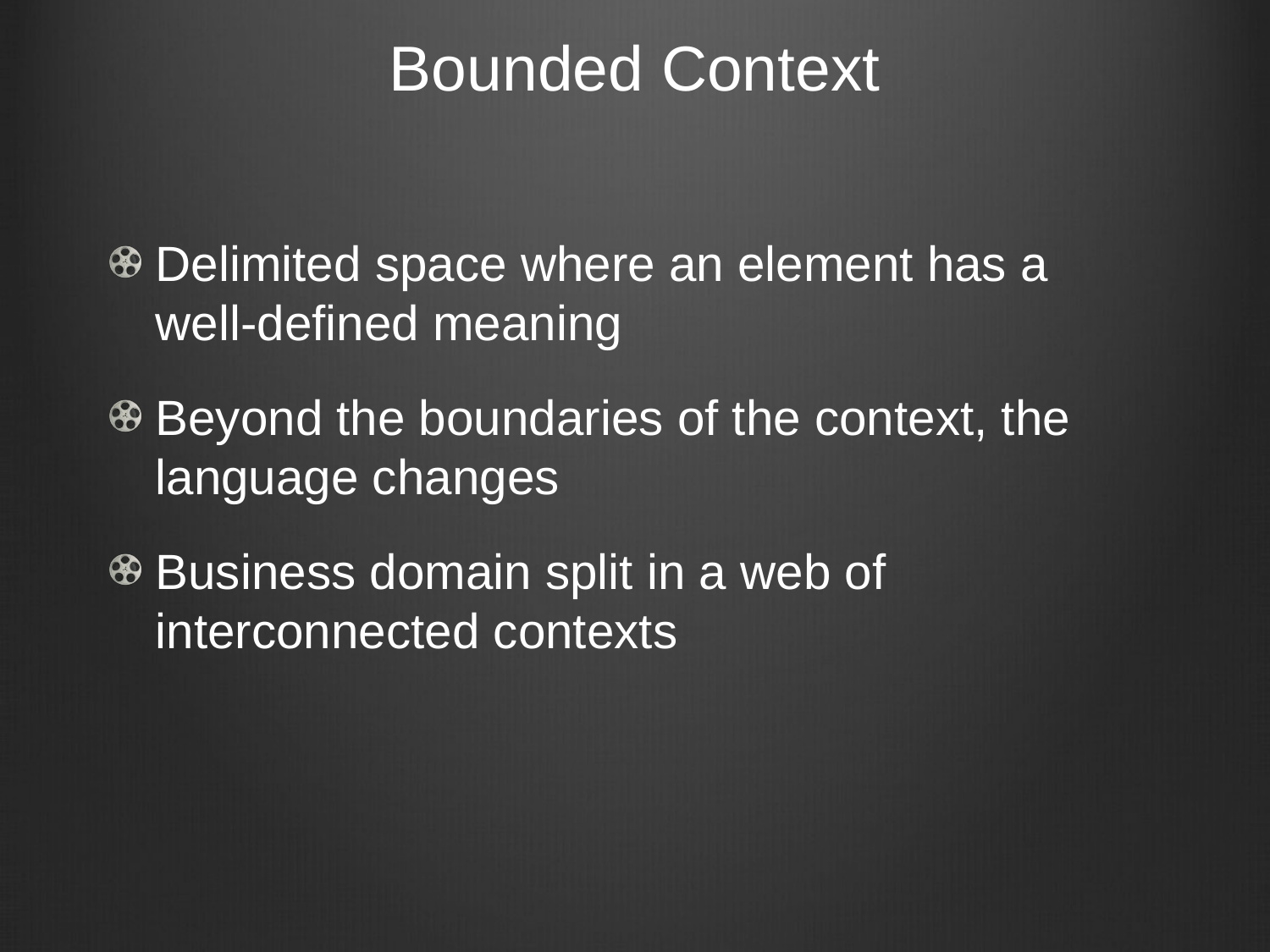

# Bounded Context

Delimited space where an element has a well-defined meaning
Beyond the boundaries of the context, the language changes
Business domain split in a web of interconnected contexts